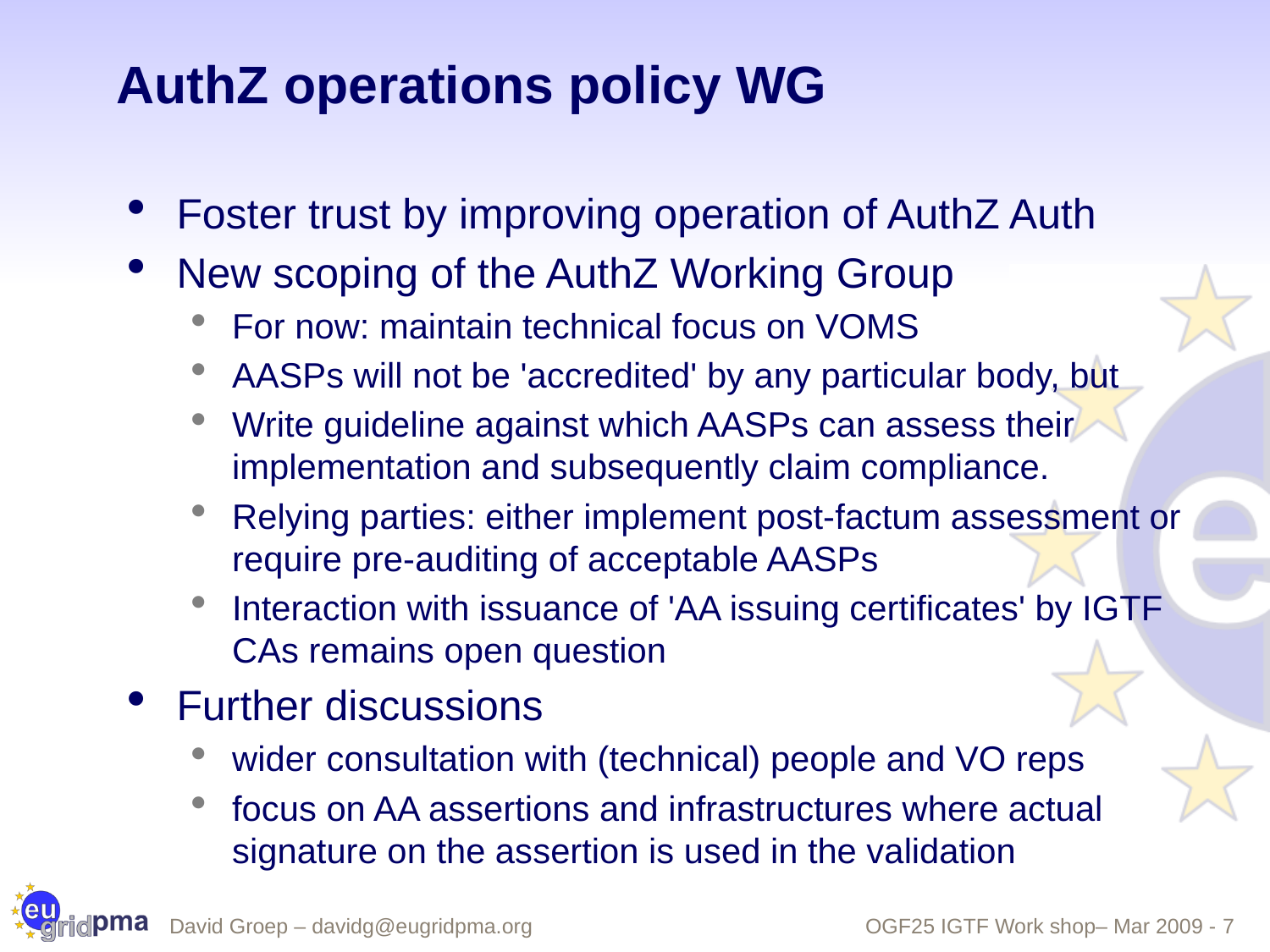

# AuthZ operations policy WG
Foster trust by improving operation of AuthZ Auth
New scoping of the AuthZ Working Group
For now: maintain technical focus on VOMS
AASPs will not be 'accredited' by any particular body, but
Write guideline against which AASPs can assess their implementation and subsequently claim compliance.
Relying parties: either implement post-factum assessment or require pre-auditing of acceptable AASPs
Interaction with issuance of 'AA issuing certificates' by IGTF CAs remains open question
Further discussions
wider consultation with (technical) people and VO reps
focus on AA assertions and infrastructures where actual signature on the assertion is used in the validation